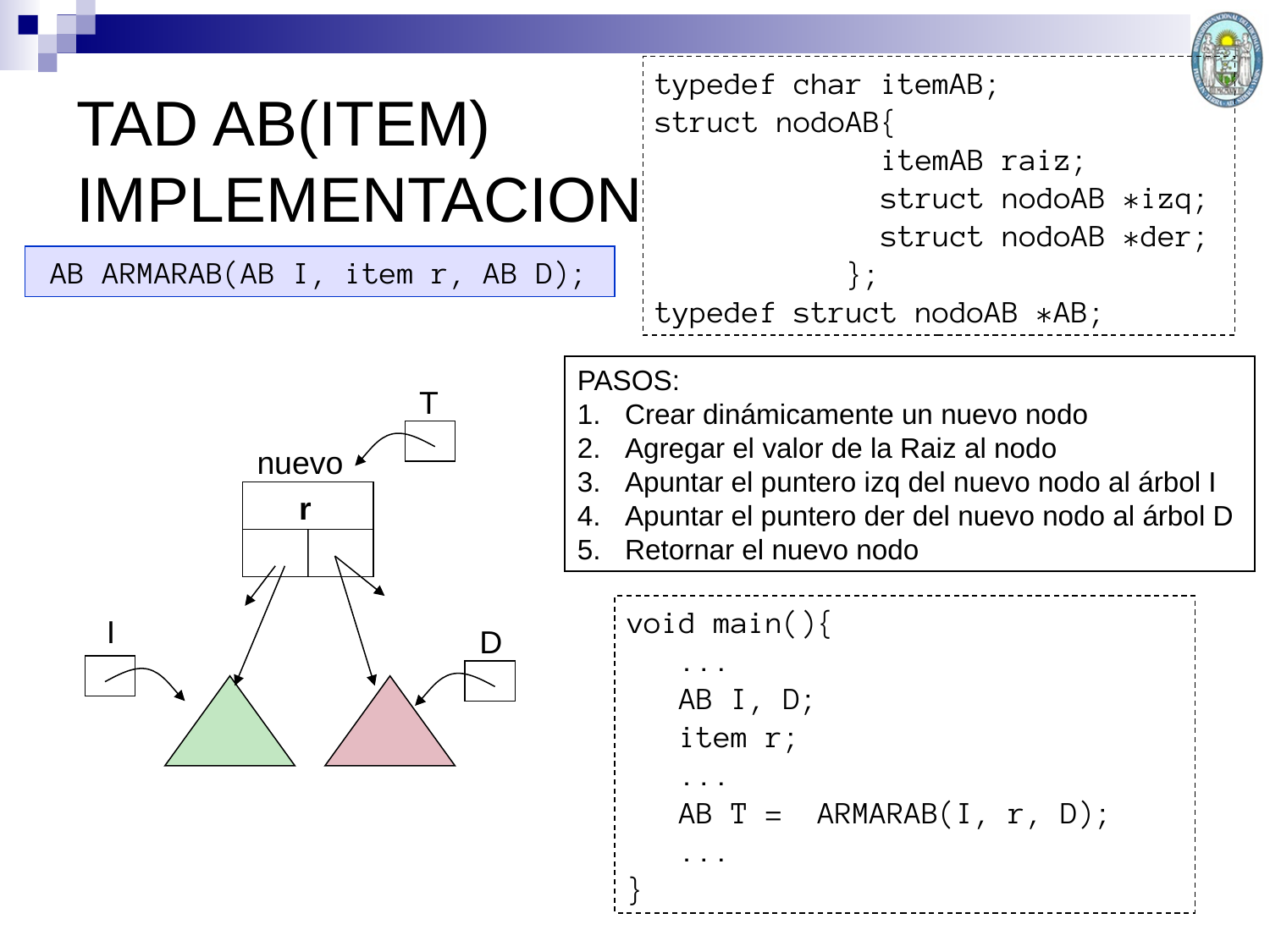

TAD AB(ITEM)
IMPLEMENTACION
typedef char itemAB;
struct nodoAB{
             itemAB raiz;
             struct nodoAB *izq;
             struct nodoAB *der;
           };
typedef struct nodoAB *AB;
AB ARMARAB(AB I, item r, AB D);
PASOS:
Crear dinámicamente un nuevo nodo
Agregar el valor de la Raiz al nodo
Apuntar el puntero izq del nuevo nodo al árbol I
Apuntar el puntero der del nuevo nodo al árbol D
Retornar el nuevo nodo
 T

nuevo

r

void main(){
   ...
   AB I, D;
   item r;
   ...
   AB T =  ARMARAB(I, r, D);
   ...
}
 I

 D